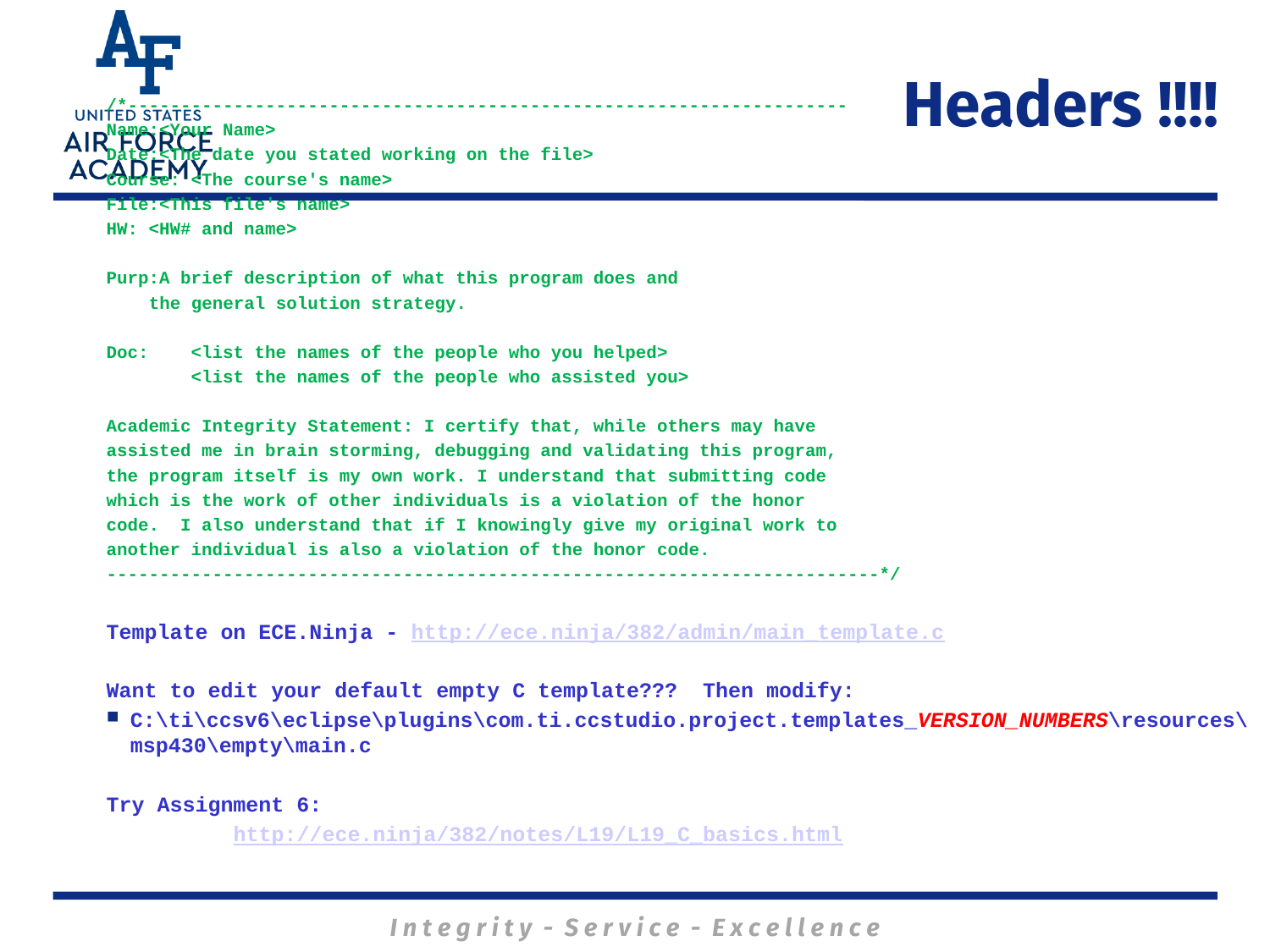

# Headers !!!!
/*--------------------------------------------------------------------
Name:<Your Name>
Date:<The date you stated working on the file>
Course: <The course's name>
File:<This file's name>
HW: <HW# and name>

Purp:A brief description of what this program does and
    the general solution strategy.

Doc:    <list the names of the people who you helped>
        <list the names of the people who assisted you>

Academic Integrity Statement: I certify that, while others may have
assisted me in brain storming, debugging and validating this program,
the program itself is my own work. I understand that submitting code
which is the work of other individuals is a violation of the honor
code.  I also understand that if I knowingly give my original work to
another individual is also a violation of the honor code.
-------------------------------------------------------------------------*/

Template on ECE.Ninja - http://ece.ninja/382/admin/main_template.c

Want to edit your default empty C template???  Then modify:
C:\ti\ccsv6\eclipse\plugins\com.ti.ccstudio.project.templates_VERSION_NUMBERS\resources\msp430\empty\main.c

Try Assignment 6:
          http://ece.ninja/382/notes/L19/L19_C_basics.html